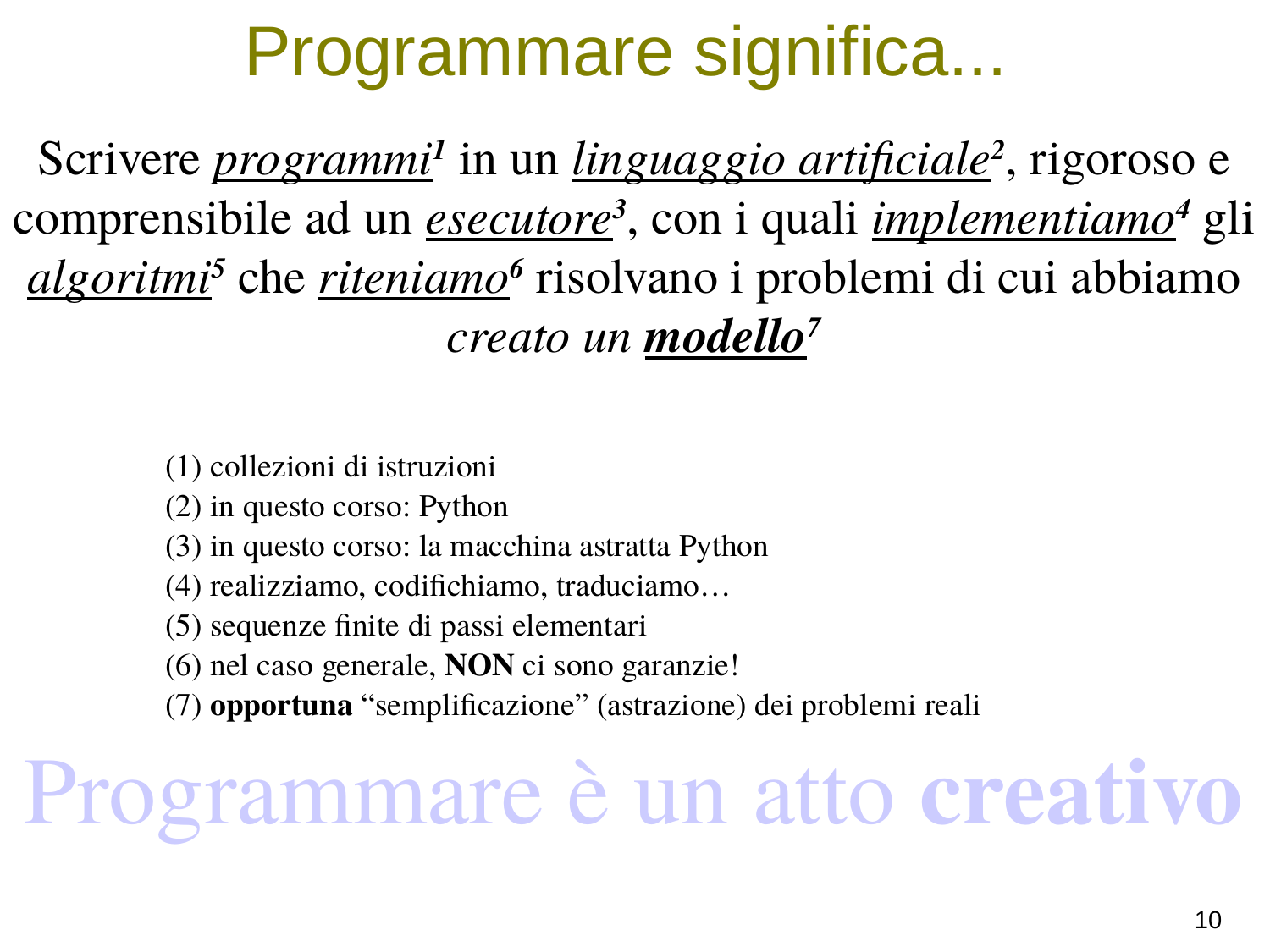

# Programmare significa...
Scrivere programmi1 in un linguaggio artificiale2, rigoroso e comprensibile ad un esecutore3, con i quali implementiamo4 gli algoritmi5 che riteniamo6 risolvano i problemi di cui abbiamo creato un modello7
	(1) collezioni di istruzioni
	(2) in questo corso: Python
	(3) in questo corso: la macchina astratta Python
	(4) realizziamo, codifichiamo, traduciamo…
	(5) sequenze finite di passi elementari
	(6) nel caso generale, NON ci sono garanzie!
	(7) opportuna “semplificazione” (astrazione) dei problemi reali
Programmare è un atto creativo
10